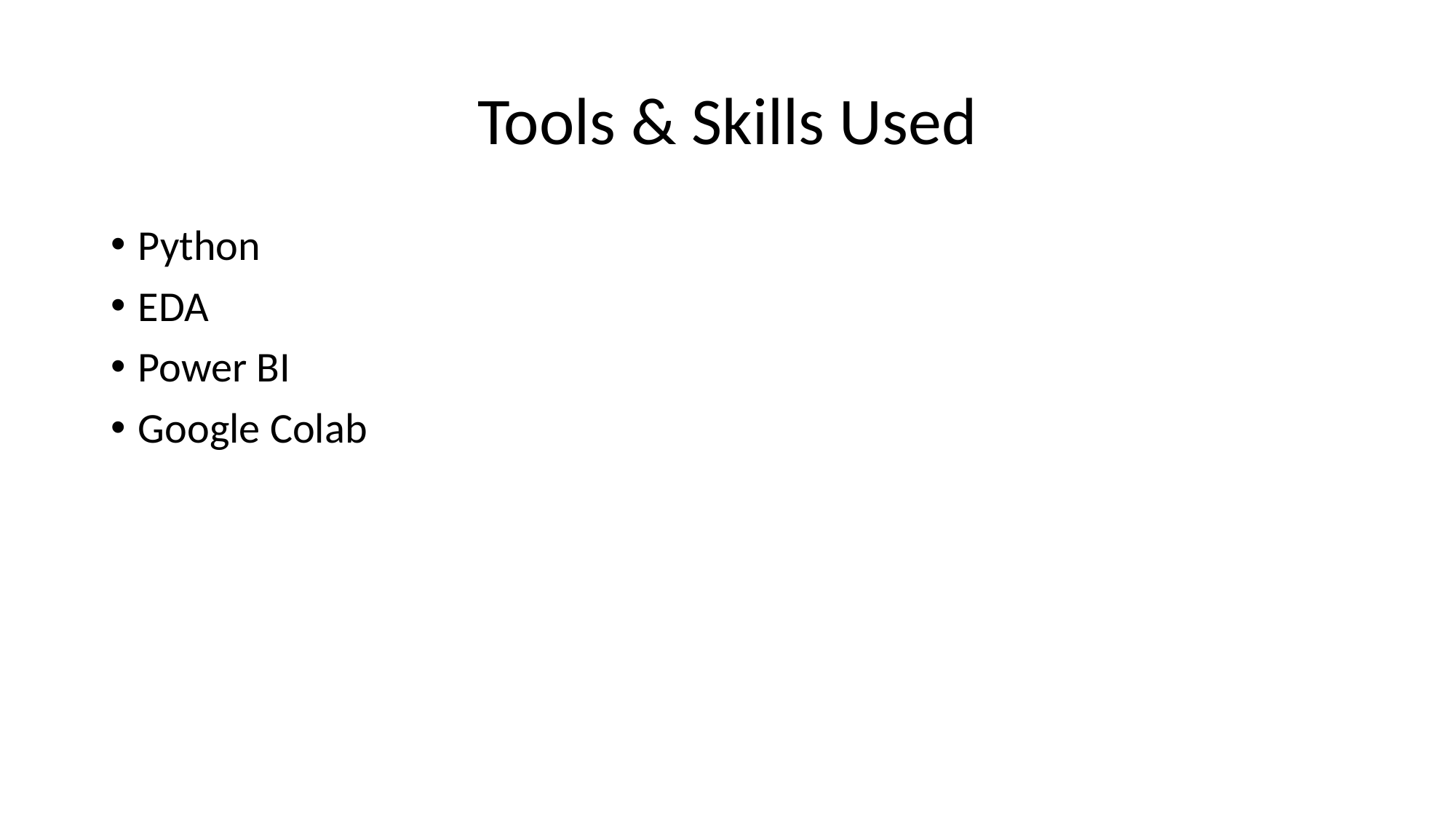

# Tools & Skills Used
Python
EDA
Power BI
Google Colab